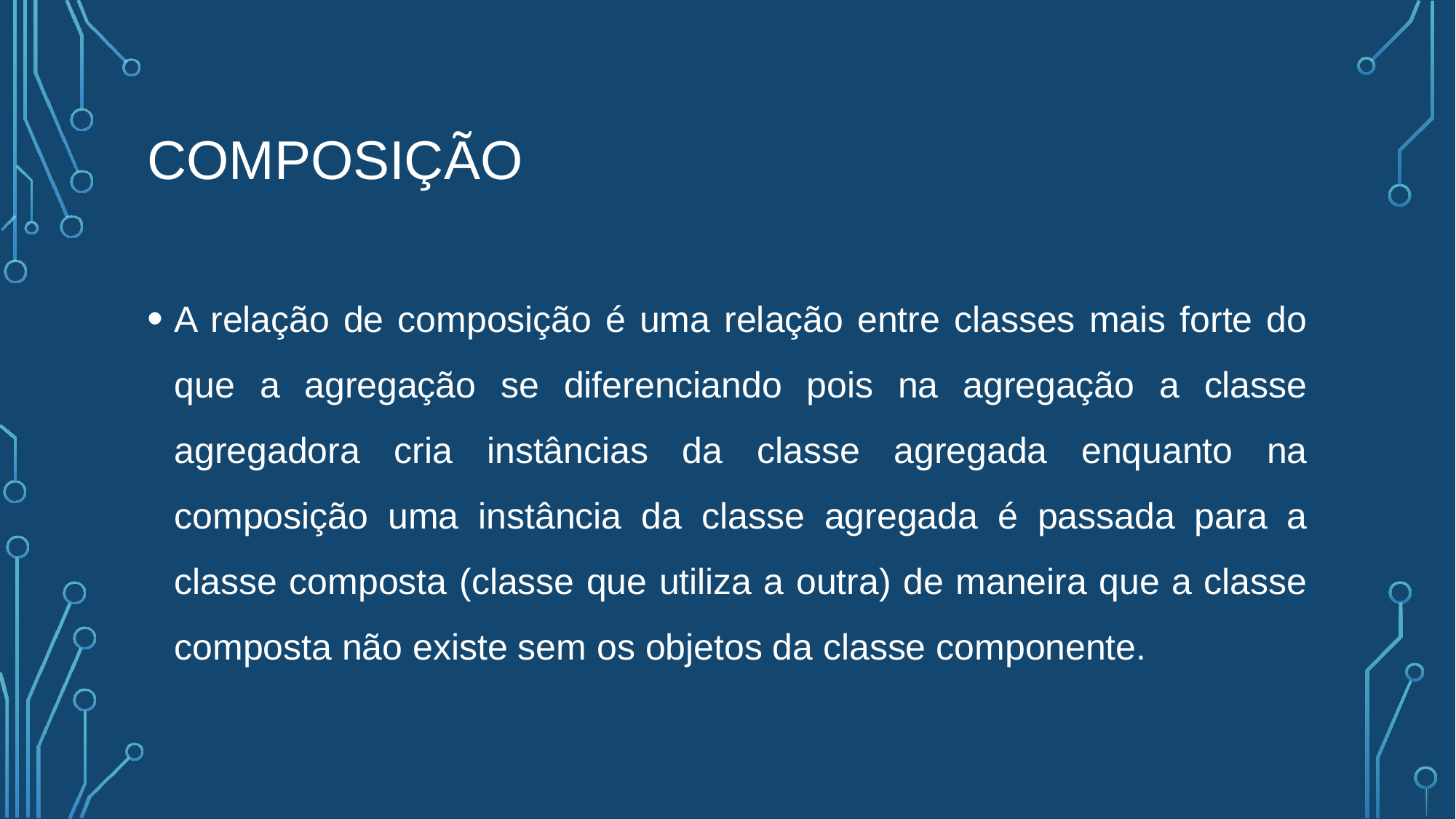

# Composição
A relação de composição é uma relação entre classes mais forte do que a agregação se diferenciando pois na agregação a classe agregadora cria instâncias da classe agregada enquanto na composição uma instância da classe agregada é passada para a classe composta (classe que utiliza a outra) de maneira que a classe composta não existe sem os objetos da classe componente.